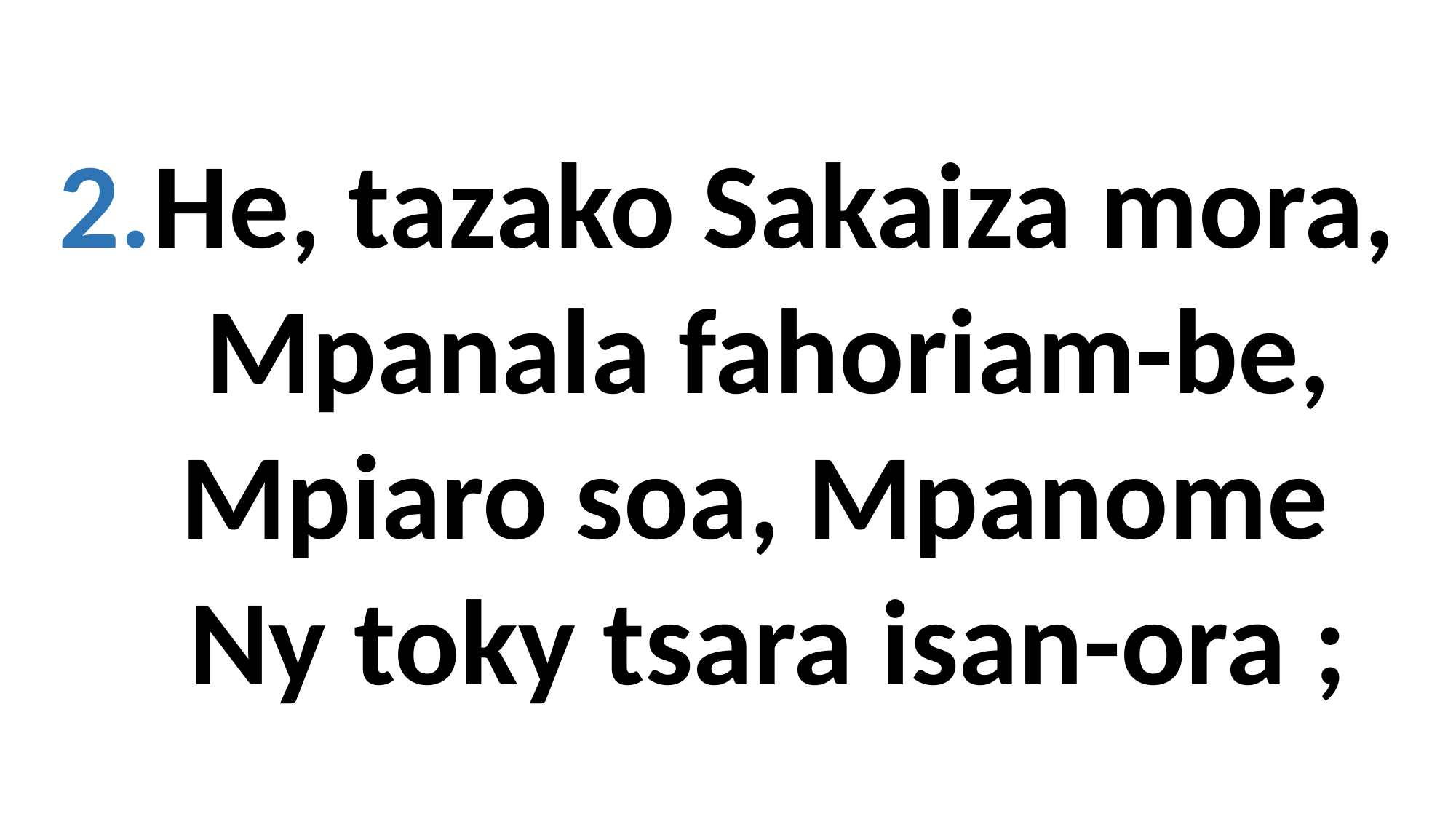

2.He, tazako Sakaiza mora,
    Mpanala fahoriam-be,
   Mpiaro soa, Mpanome
    Ny toky tsara isan-ora ;